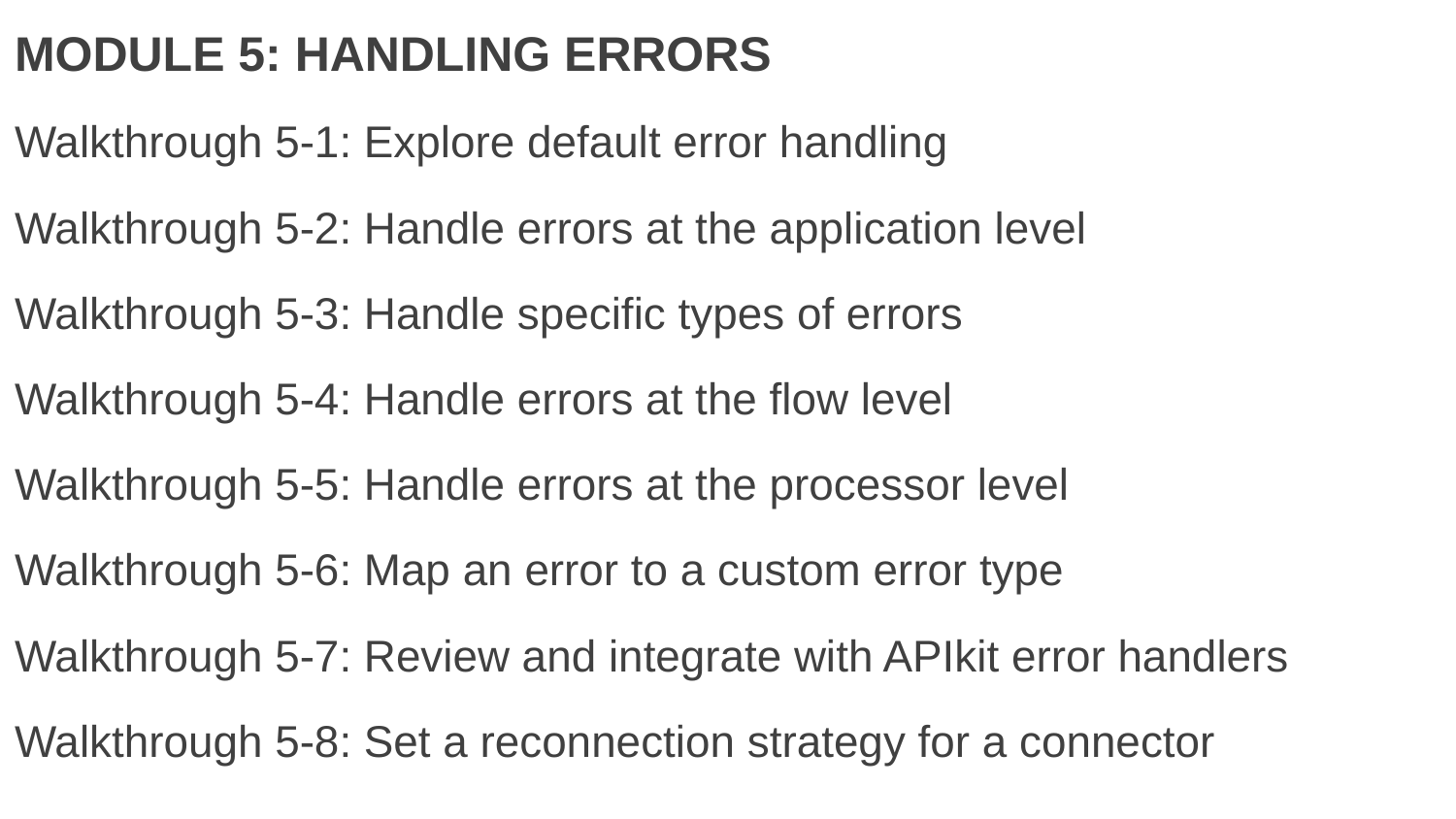

MODULE 5: HANDLING ERRORS
Walkthrough 5-1: Explore default error handling
Walkthrough 5-2: Handle errors at the application level
Walkthrough 5-3: Handle specific types of errors
Walkthrough 5-4: Handle errors at the flow level
Walkthrough 5-5: Handle errors at the processor level
Walkthrough 5-6: Map an error to a custom error type
Walkthrough 5-7: Review and integrate with APIkit error handlers
Walkthrough 5-8: Set a reconnection strategy for a connector